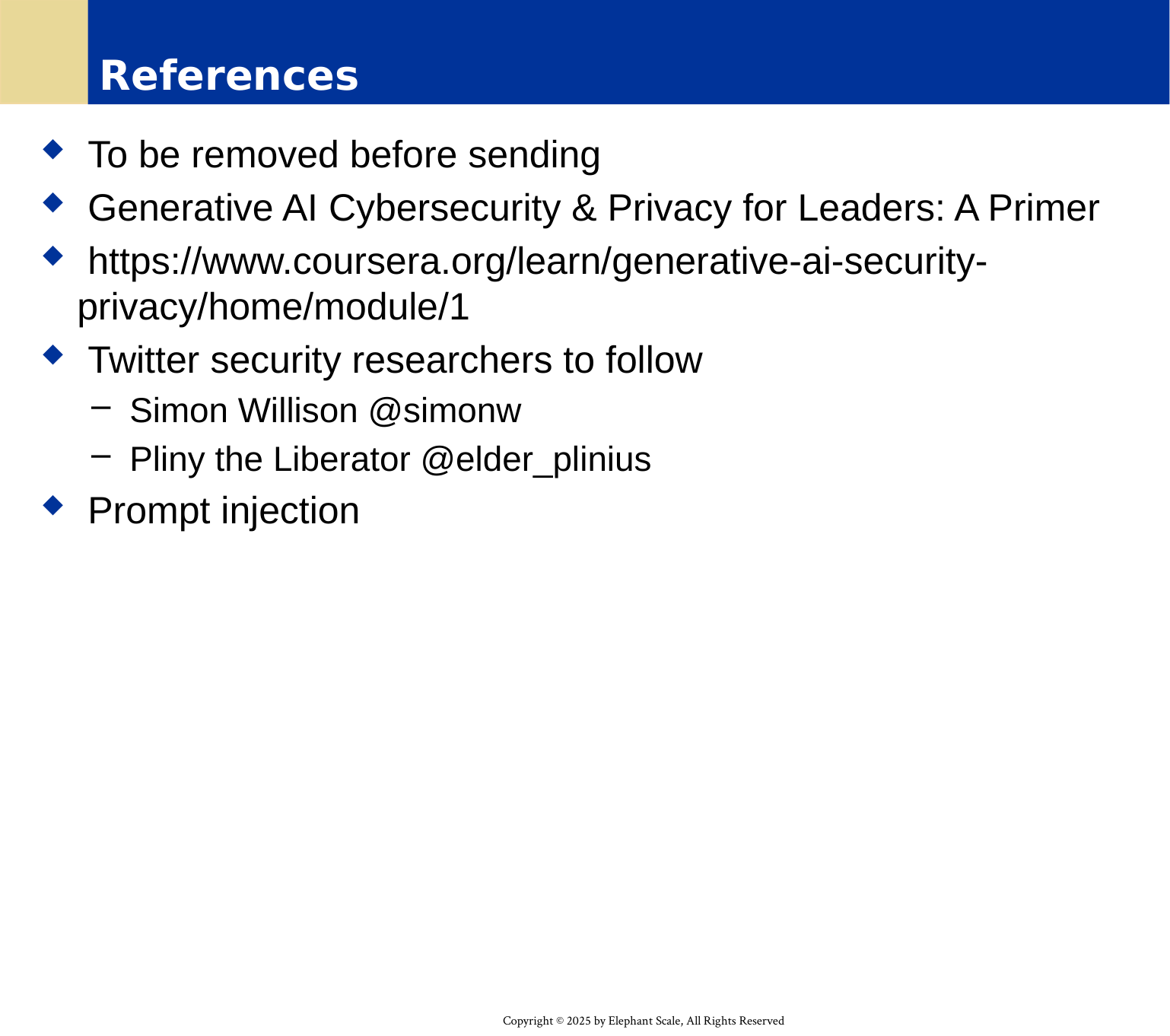

# References
 To be removed before sending
 Generative AI Cybersecurity & Privacy for Leaders: A Primer
 https://www.coursera.org/learn/generative-ai-security-privacy/home/module/1
 Twitter security researchers to follow
 Simon Willison @simonw
 Pliny the Liberator @elder_plinius
 Prompt injection
Copyright © 2025 by Elephant Scale, All Rights Reserved